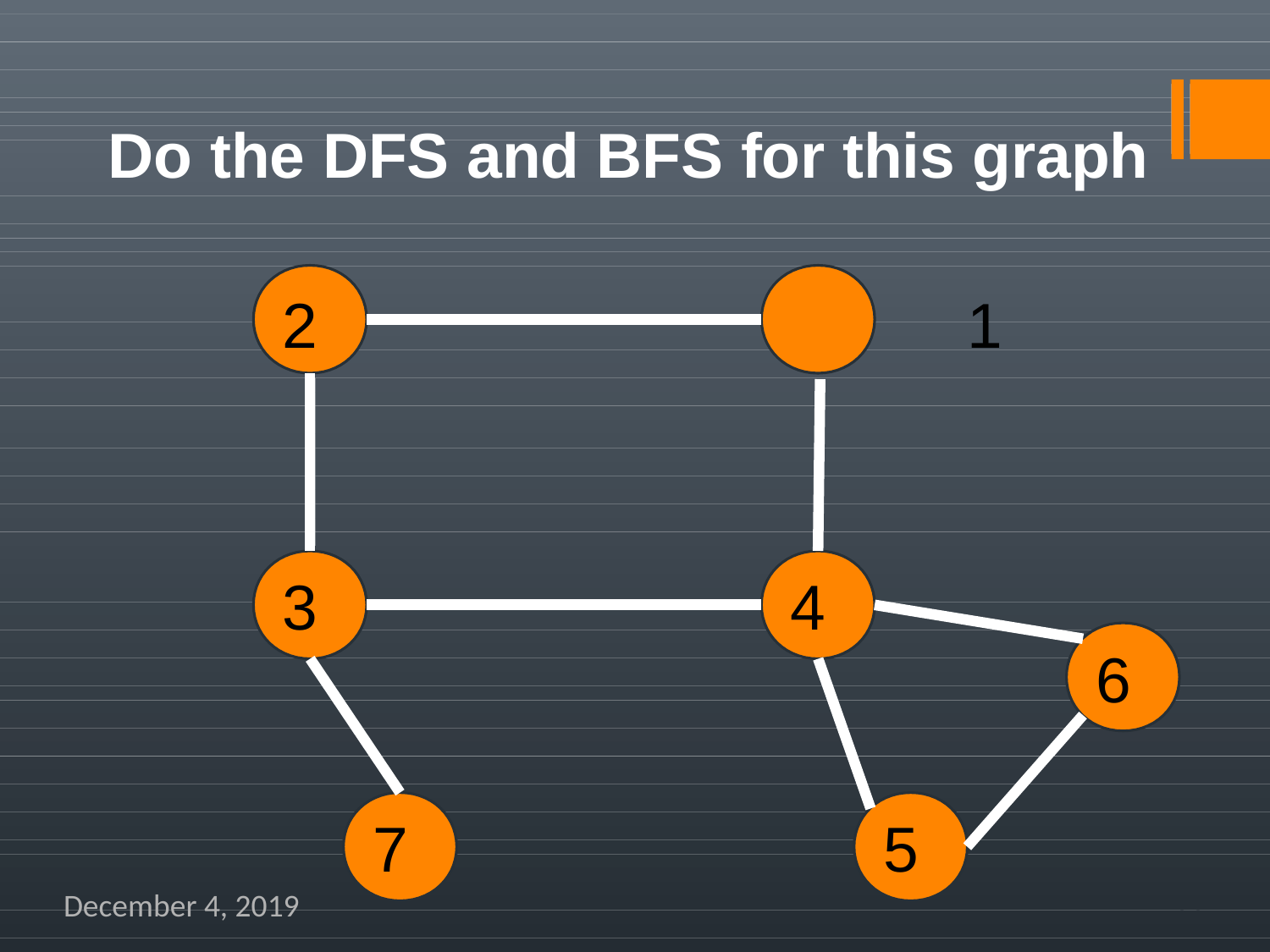

Do the DFS and BFS for this graph

2	1

3
4

6

7
5

December 4, 2019
22